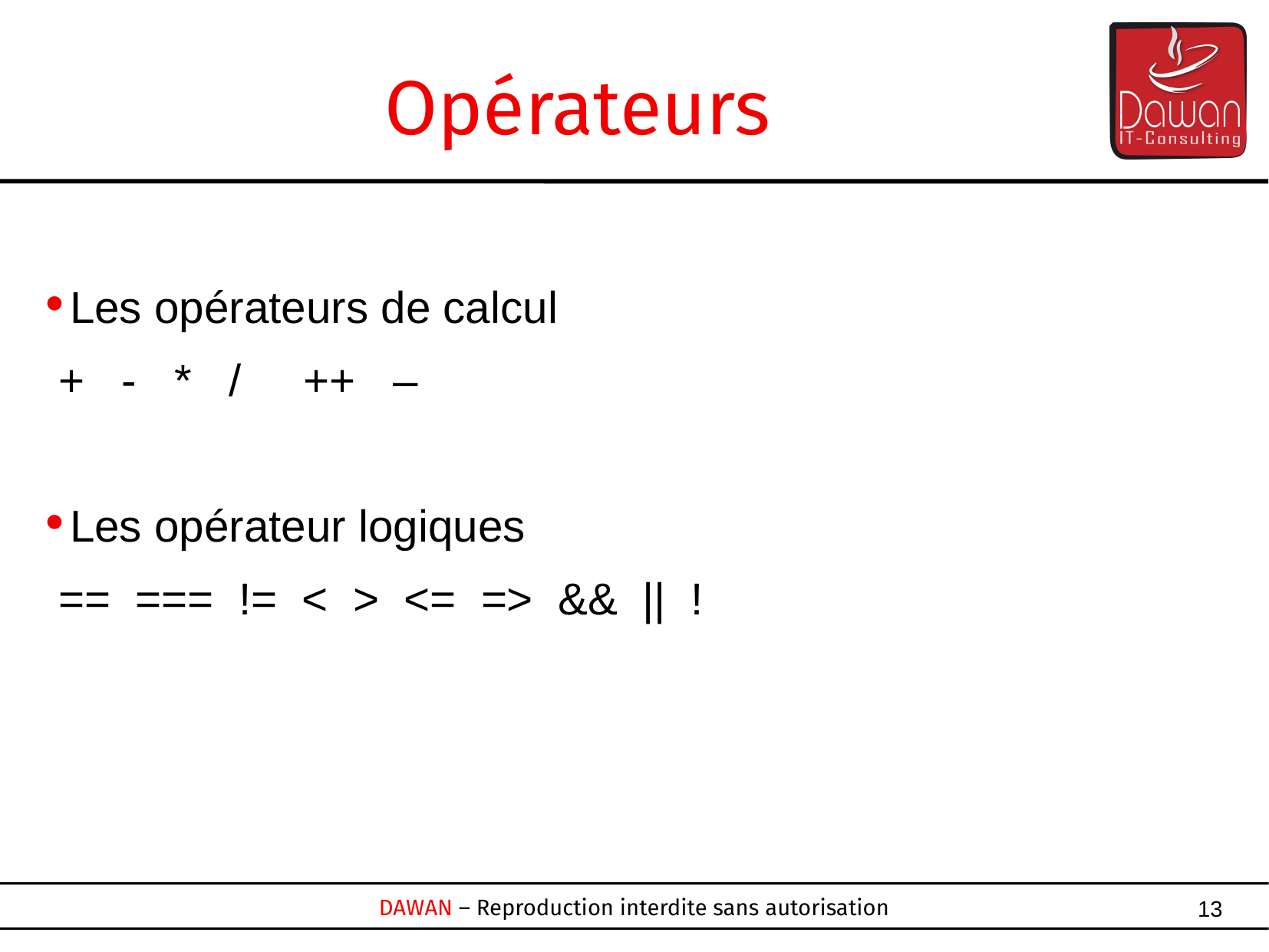

Opérateurs

Les opérateurs de calcul
+   -   *   /     ++   –

Les opérateur logiques
==  ===  !=  <  >  <=  =>  &&  ||  !
13